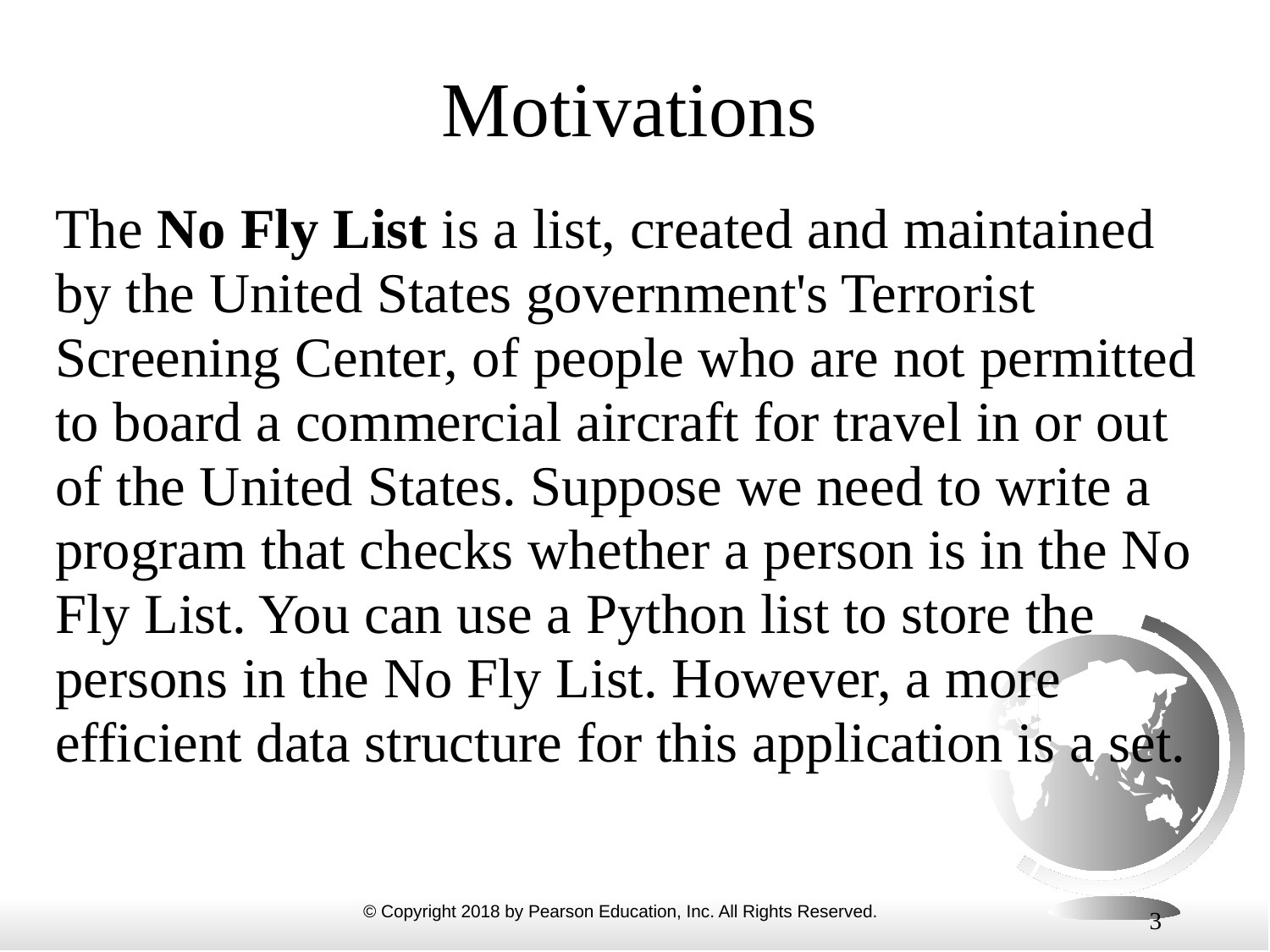

# Motivations

The No Fly List is a list, created and maintained by the United States government's Terrorist Screening Center, of people who are not permitted to board a commercial aircraft for travel in or out of the United States. Suppose we need to write a program that checks whether a person is in the No Fly List. You can use a Python list to store the persons in the No Fly List. However, a more efficient data structure for this application is a set.

3